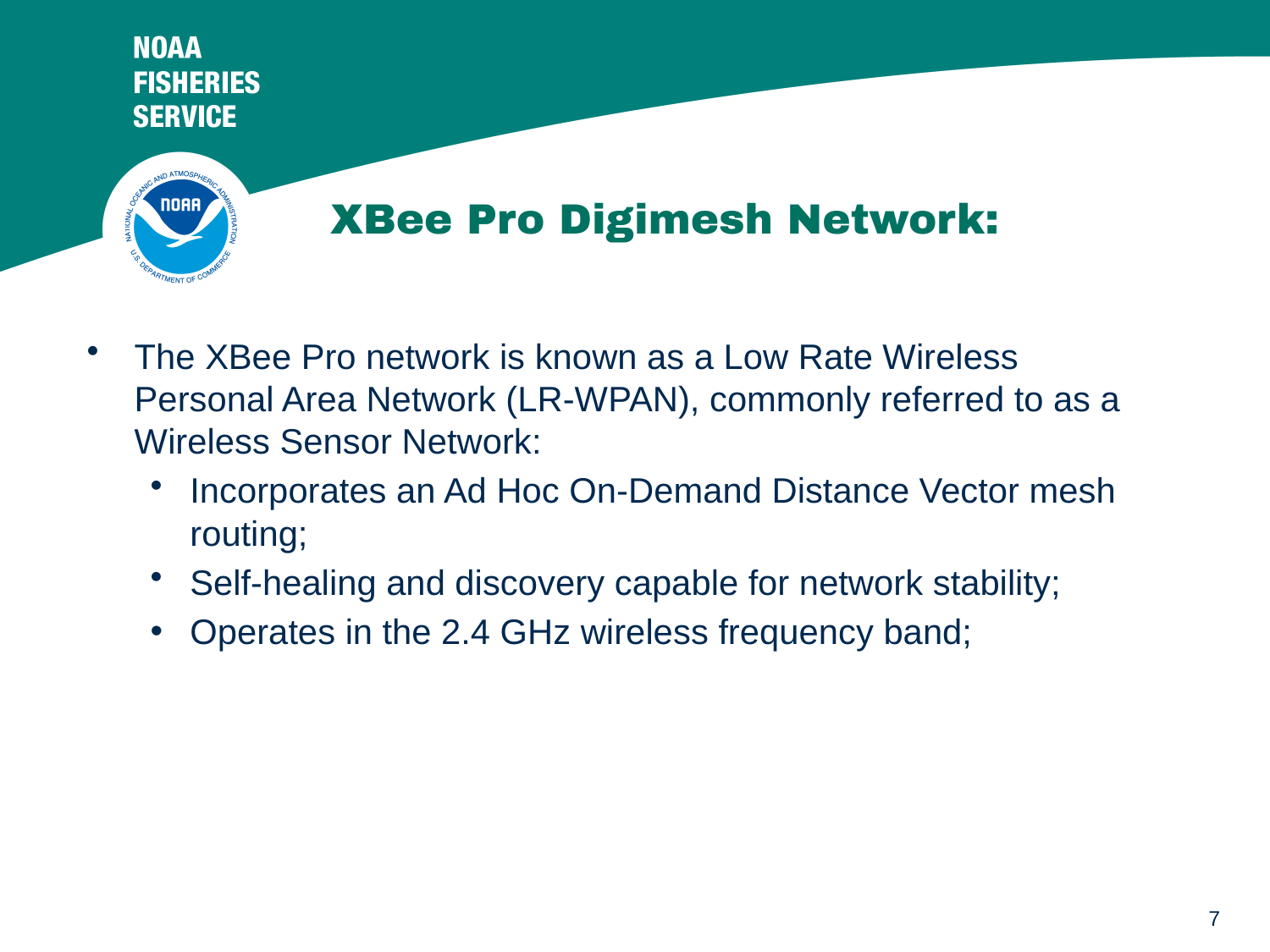

# XBee Pro Digimesh Network:
The XBee Pro network is known as a Low Rate Wireless Personal Area Network (LR-WPAN), commonly referred to as a Wireless Sensor Network:
Incorporates an Ad Hoc On-Demand Distance Vector mesh routing;
Self-healing and discovery capable for network stability;
Operates in the 2.4 GHz wireless frequency band;